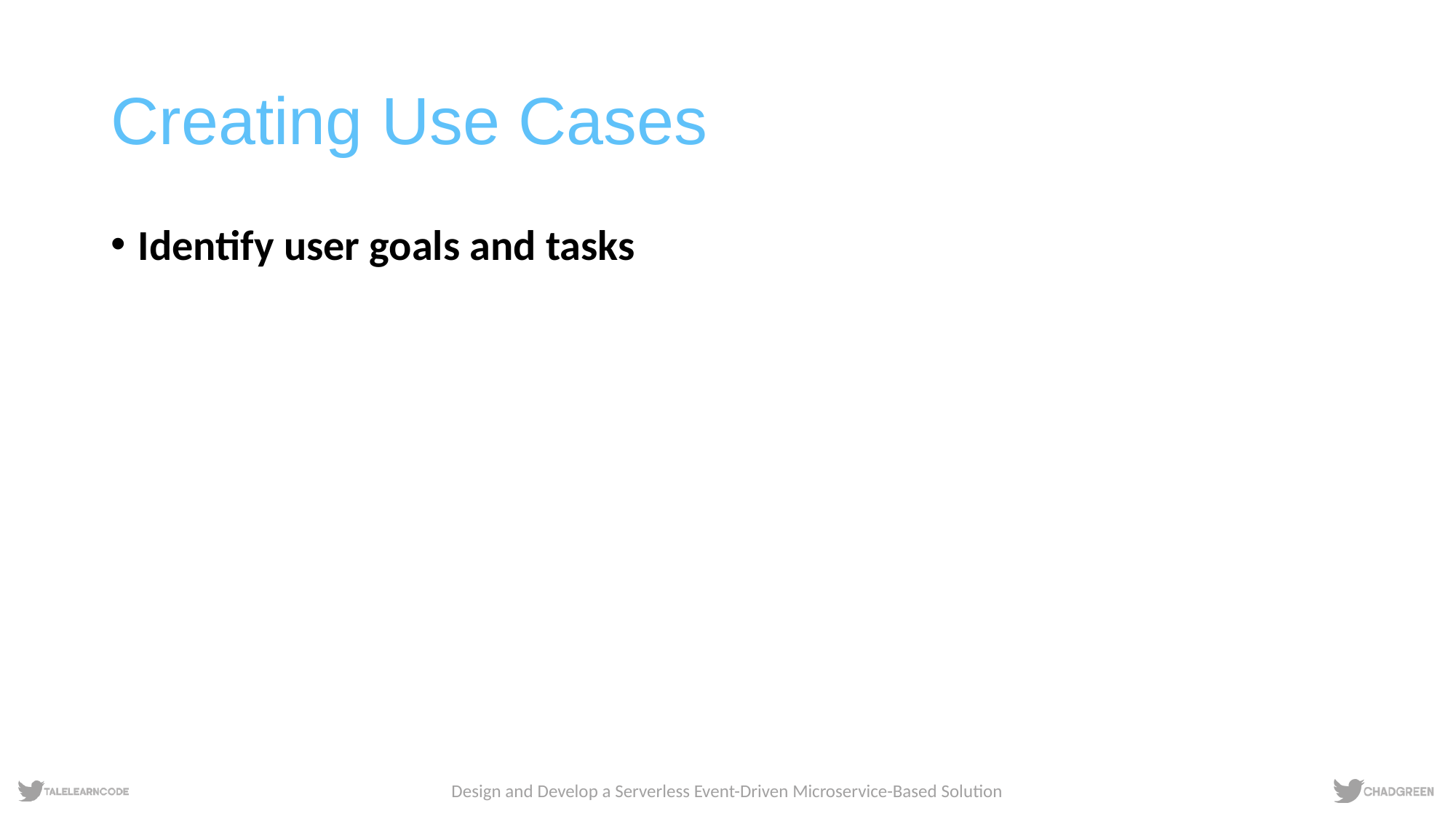

# Creating Use Cases
Identify user goals and tasks